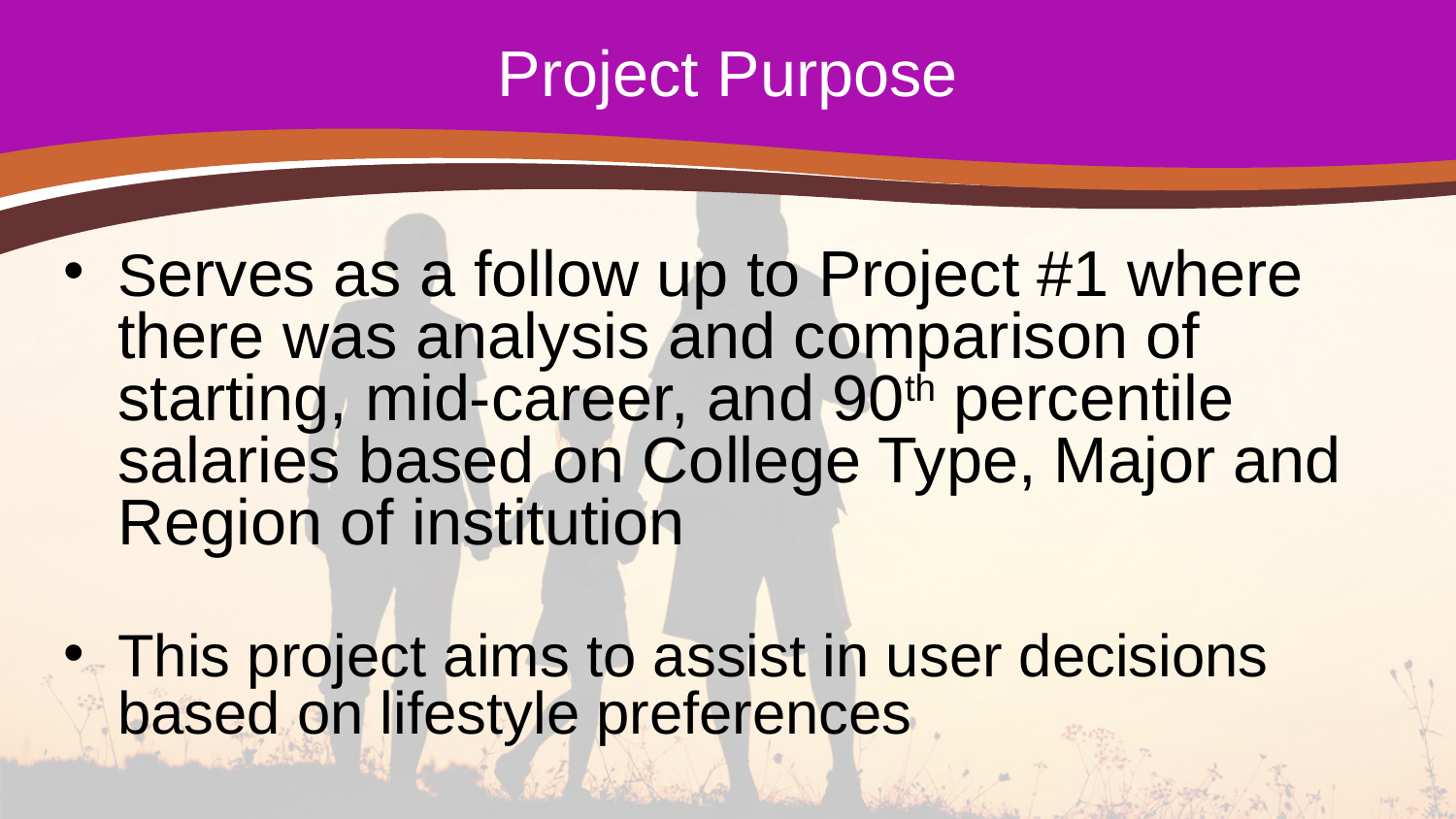

# Project Purpose
Serves as a follow up to Project #1 where there was analysis and comparison of starting, mid-career, and 90th percentile salaries based on College Type, Major and Region of institution

This project aims to assist in user decisions based on lifestyle preferences